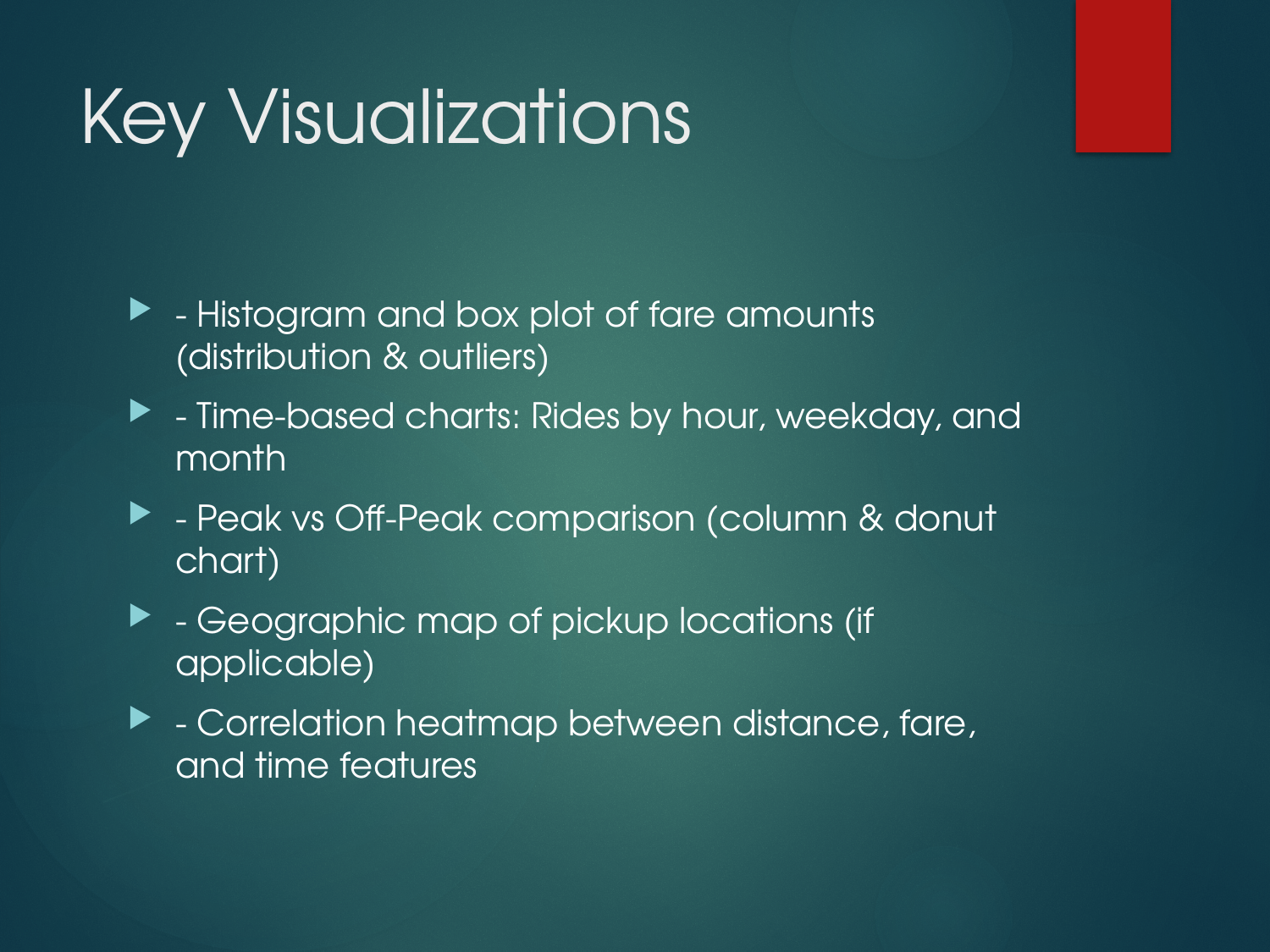

# Key Visualizations
- Histogram and box plot of fare amounts (distribution & outliers)
- Time-based charts: Rides by hour, weekday, and month
- Peak vs Off-Peak comparison (column & donut chart)
- Geographic map of pickup locations (if applicable)
- Correlation heatmap between distance, fare, and time features